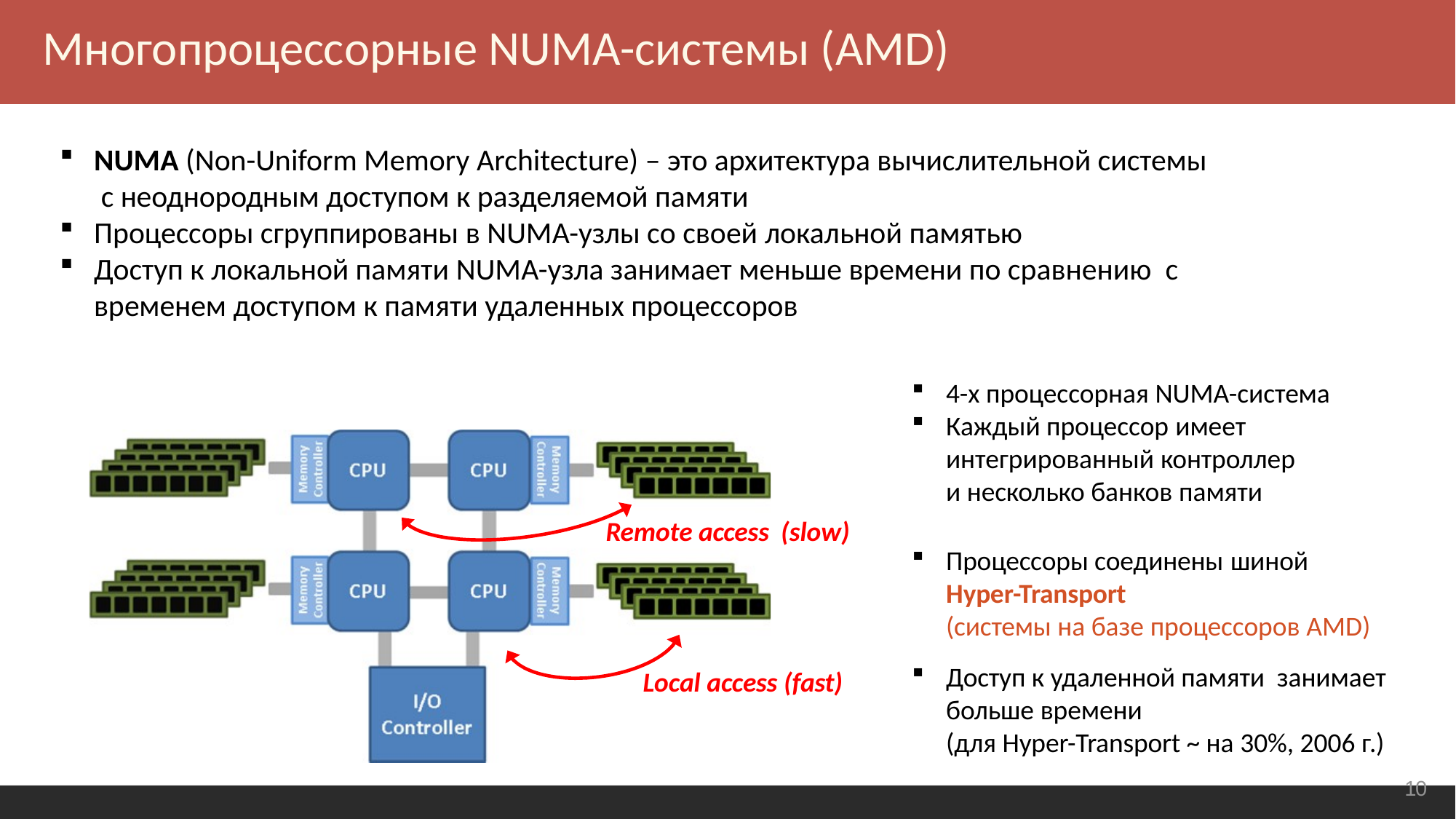

Многопроцессорные NUMA-системы (AMD)
NUMA (Non-Uniform Memory Architecture) – это архитектура вычислительной системы  с неоднородным доступом к разделяемой памяти
Процессоры сгруппированы в NUMA-узлы со своей локальной памятью
Доступ к локальной памяти NUMA-узла занимает меньше времени по сравнению  с временем доступом к памяти удаленных процессоров
4-х процессорная NUMA-система
Каждый процессор имеет
интегрированный контроллер
и несколько банков памяти

Remote access (slow)
Процессоры соединены шиной
Hyper-Transport
(системы на базе процессоров AMD)

Доступ к удаленной памяти  занимает больше времени
(для Hyper-Transport ~ на 30%, 2006 г.)
Local access (fast)
10